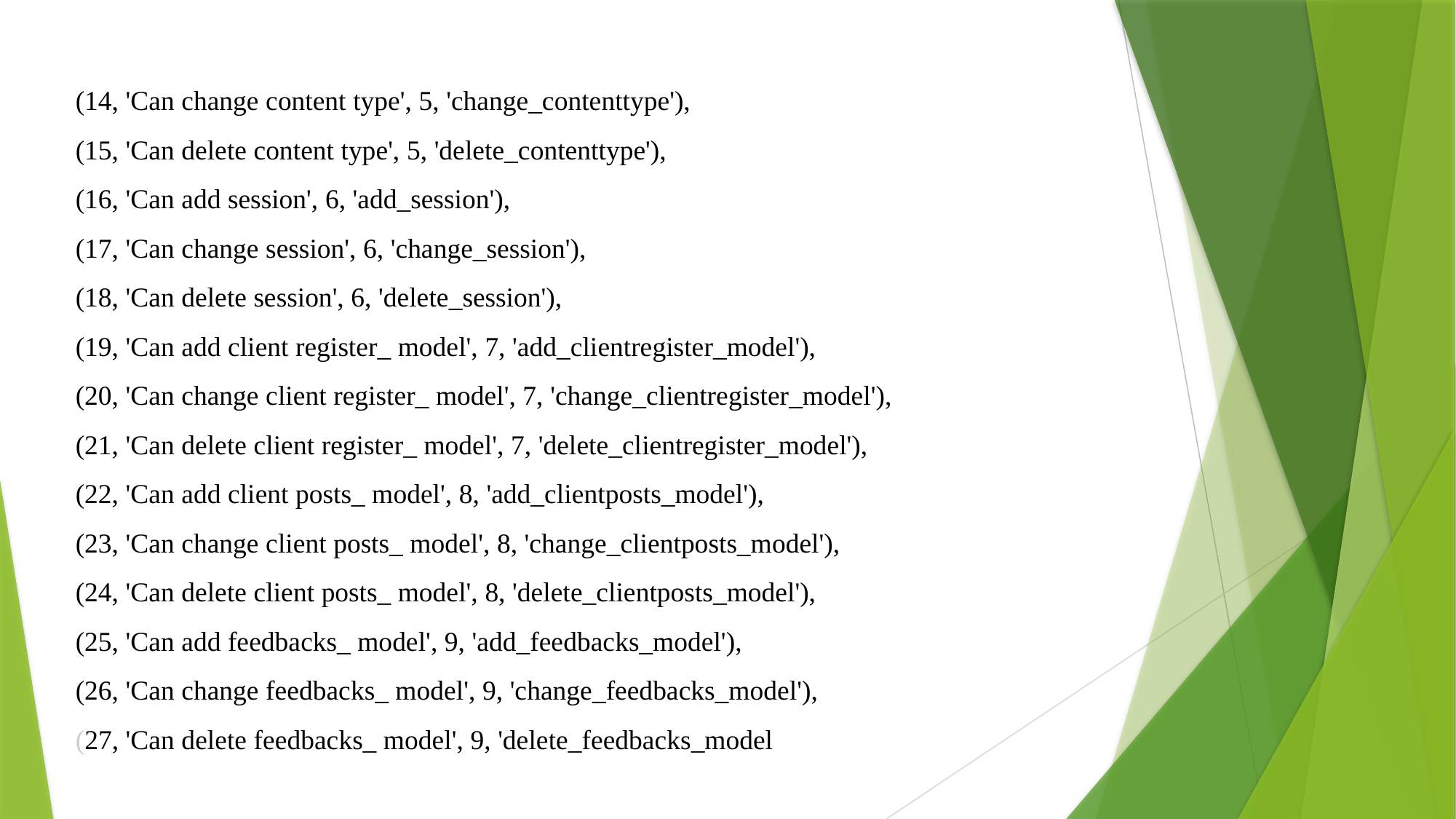

# (14, 'Can change content type', 5, 'change_contenttype'), (15, 'Can delete content type', 5, 'delete_contenttype'), (16, 'Can add session', 6, 'add_session'), (17, 'Can change session', 6, 'change_session'), (18, 'Can delete session', 6, 'delete_session'), (19, 'Can add client register_ model', 7, 'add_clientregister_model'), (20, 'Can change client register_ model', 7, 'change_clientregister_model'), (21, 'Can delete client register_ model', 7, 'delete_clientregister_model'), (22, 'Can add client posts_ model', 8, 'add_clientposts_model'), (23, 'Can change client posts_ model', 8, 'change_clientposts_model'), (24, 'Can delete client posts_ model', 8, 'delete_clientposts_model'), (25, 'Can add feedbacks_ model', 9, 'add_feedbacks_model'), (26, 'Can change feedbacks_ model', 9, 'change_feedbacks_model'), (27, 'Can delete feedbacks_ model', 9, 'delete_feedbacks_model